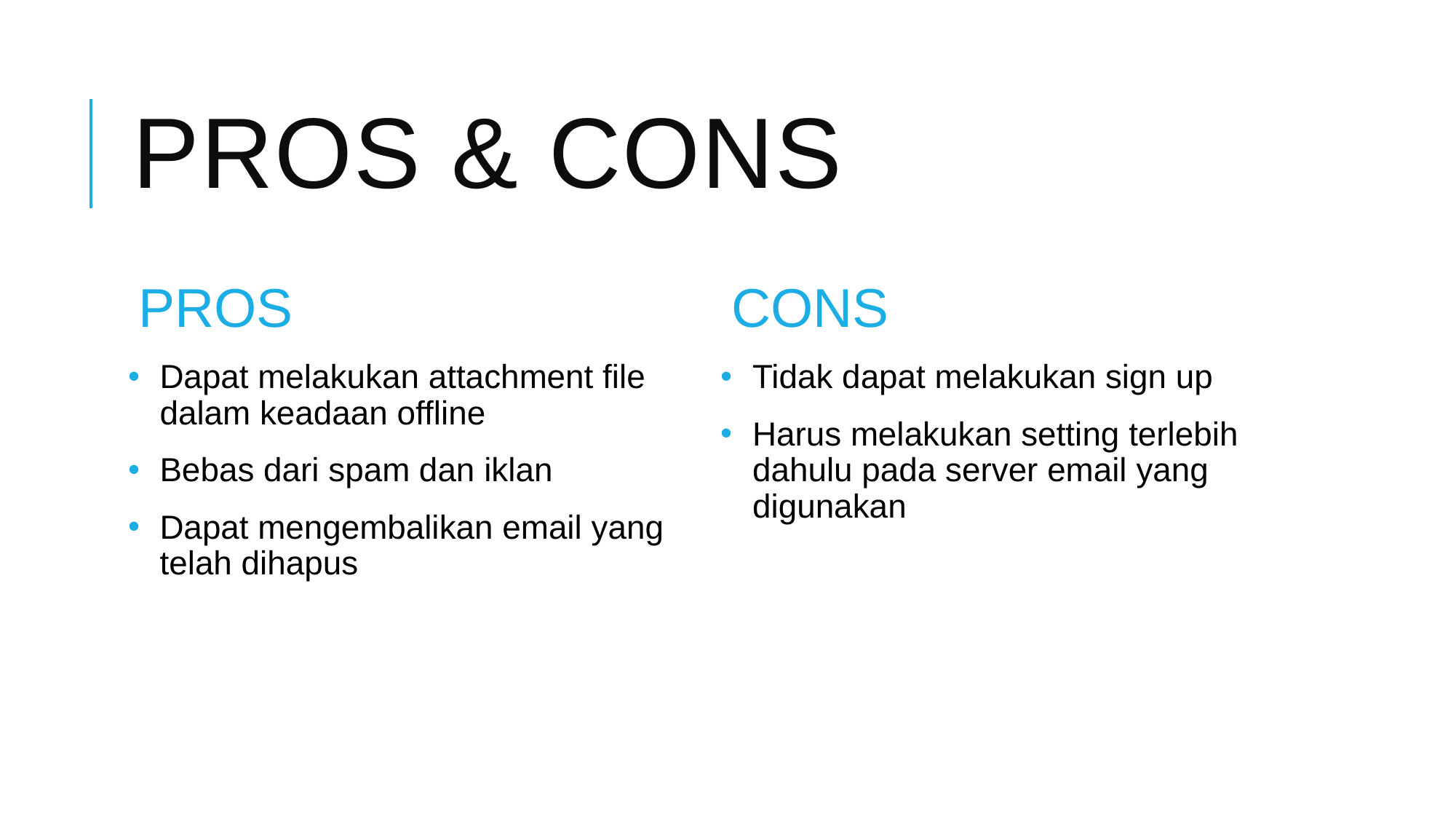

# PROS & CONS
PROS
CONS
Dapat melakukan attachment file dalam keadaan offline
Bebas dari spam dan iklan
Dapat mengembalikan email yang telah dihapus
Tidak dapat melakukan sign up
Harus melakukan setting terlebih dahulu pada server email yang digunakan